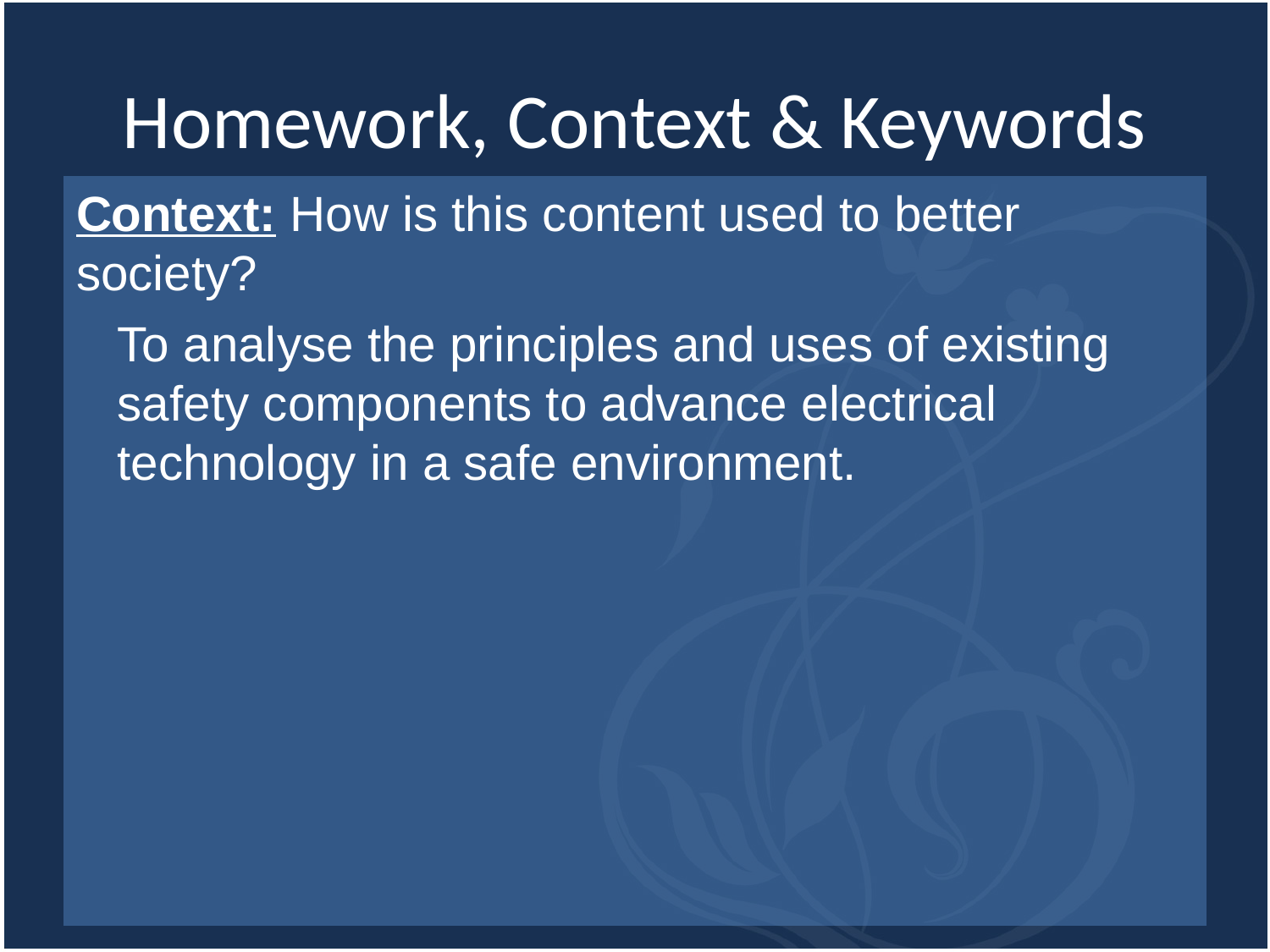

# Homework, Context & Keywords
Context: How is this content used to better society?

To analyse the principles and uses of existing safety components to advance electrical technology in a safe environment.